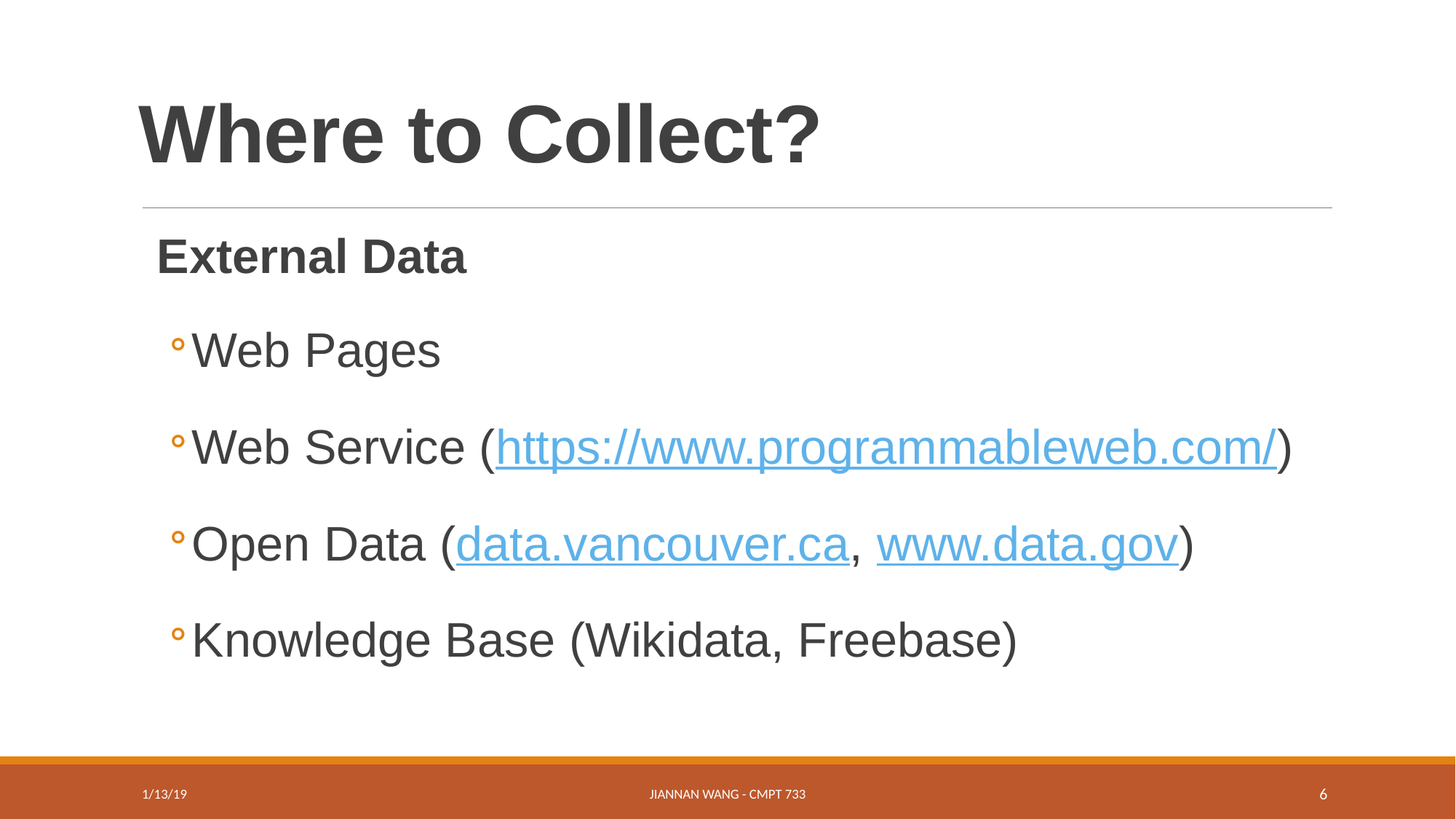

# Where to Collect?
External Data
Web Pages
Web Service (https://www.programmableweb.com/)
Open Data (data.vancouver.ca, www.data.gov)
Knowledge Base (Wikidata, Freebase)
1/13/19
Jiannan Wang - CMPT 733
6